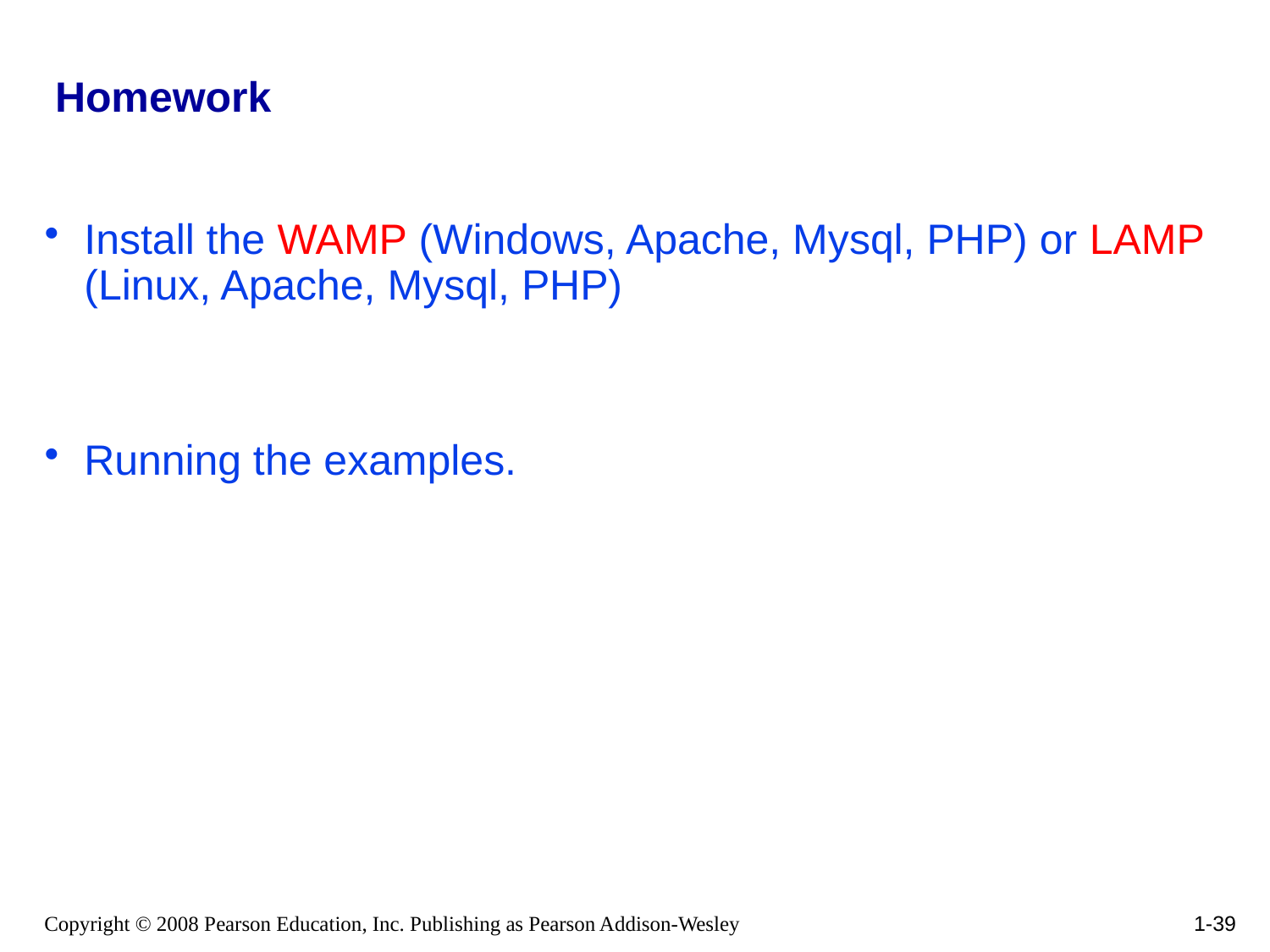

# Homework

Install the WAMP (Windows, Apache, Mysql, PHP) or LAMP (Linux, Apache, Mysql, PHP)

Running the examples.